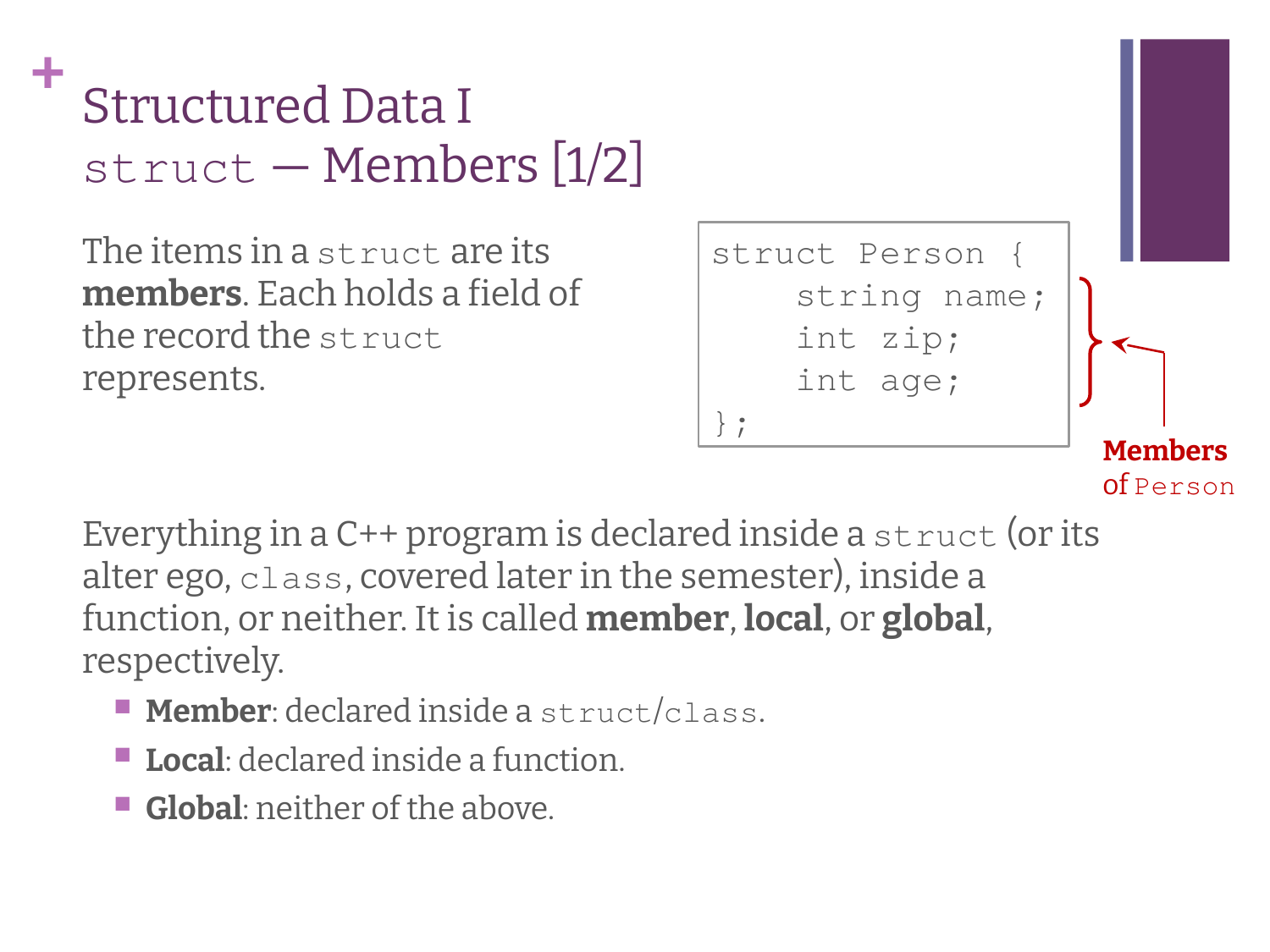

# Structured Data I struct — Members [1/2]
The items in a struct are its
members. Each holds a field of
the record the struct
represents.

Everything in a C++ program is declared inside a struct (or its alter ego, class, covered later in the semester), inside a function, or neither. It is called member, local, or global, respectively.
Member: declared inside a struct/class.
Local: declared inside a function.
Global: neither of the above.
struct Person {
    string name;
    int zip;
    int age;
};

Members of Person